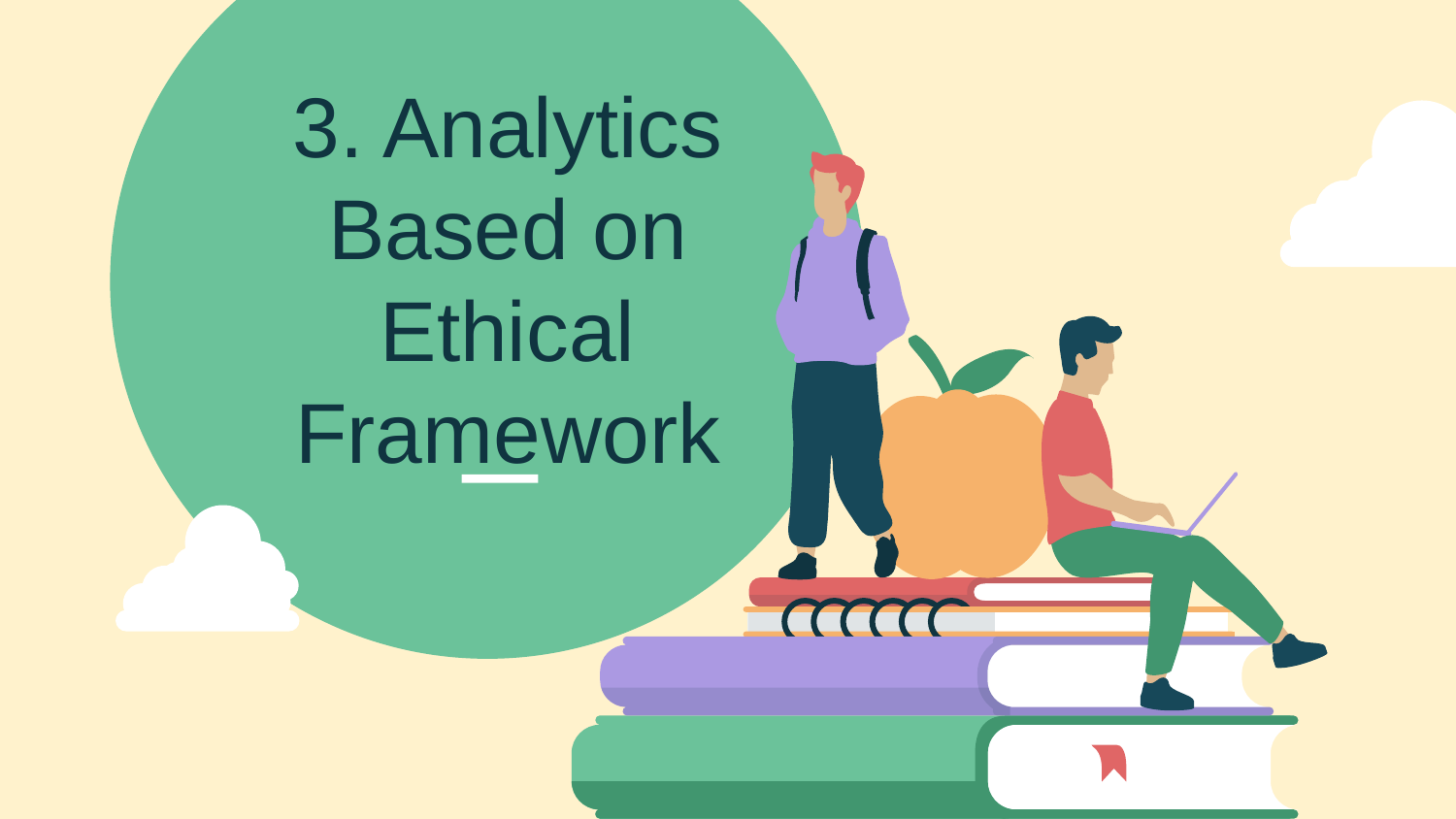

# 3. Analytics Based on Ethical Framework